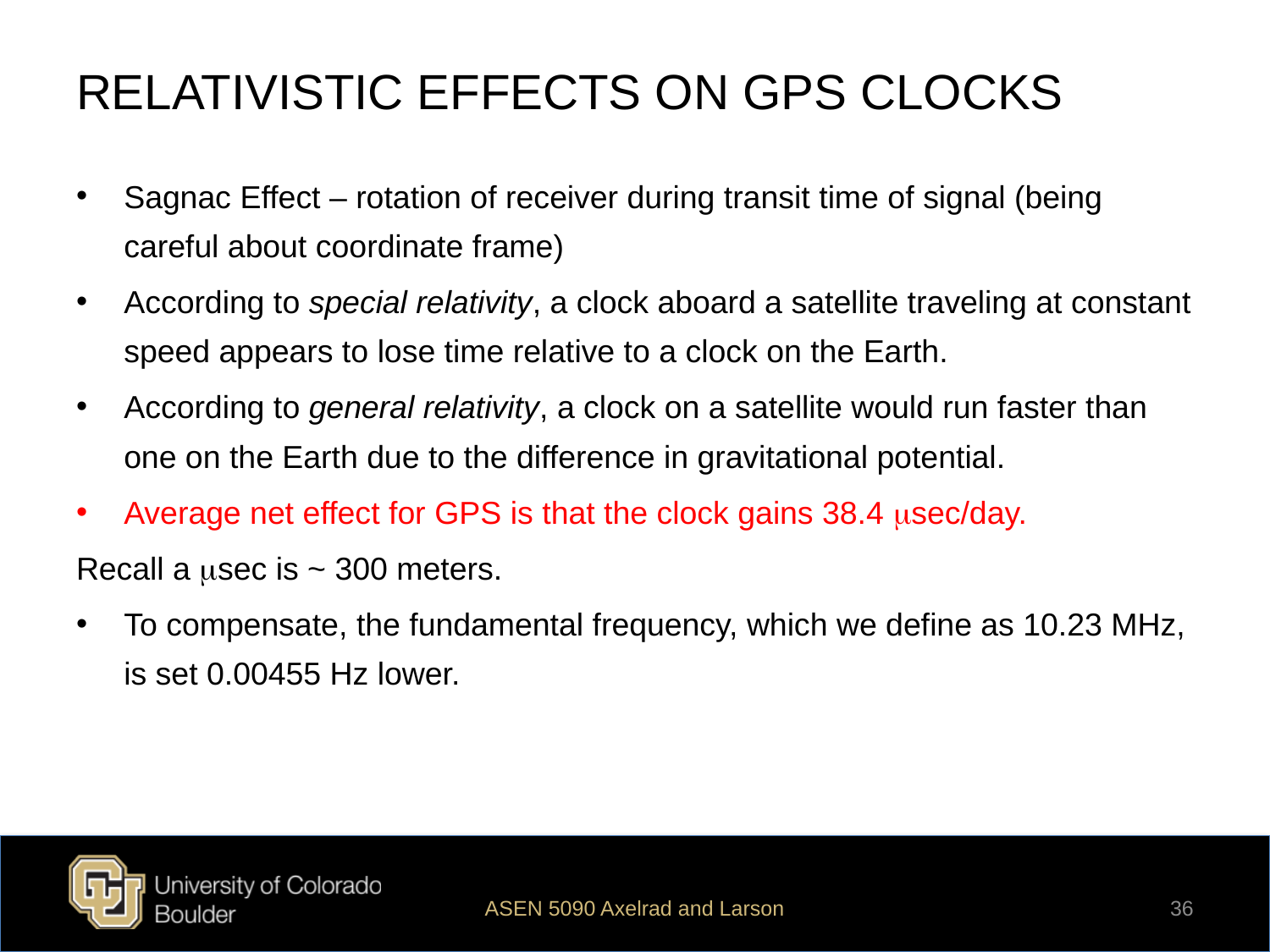

# RELATIVISTIC EFFECTS ON GPS CLOCKS
Sagnac Effect – rotation of receiver during transit time of signal (being careful about coordinate frame)
According to special relativity, a clock aboard a satellite traveling at constant speed appears to lose time relative to a clock on the Earth.
According to general relativity, a clock on a satellite would run faster than one on the Earth due to the difference in gravitational potential.
Average net effect for GPS is that the clock gains 38.4 μsec/day.
Recall a μsec is ~ 300 meters.
To compensate, the fundamental frequency, which we define as 10.23 MHz, is set 0.00455 Hz lower.
ASEN 5090 Axelrad and Larson
36